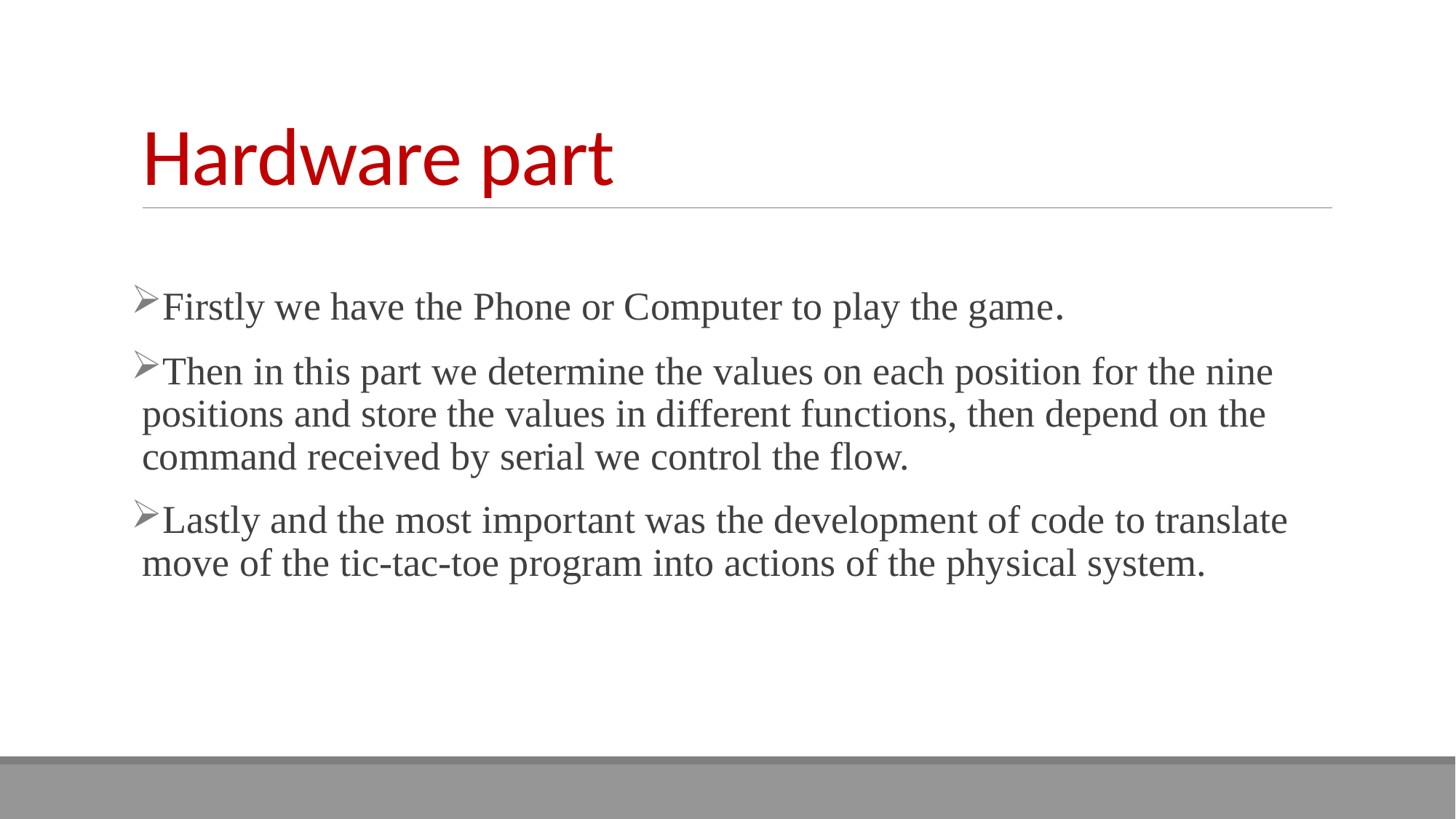

# Hardware part

Firstly we have the Phone or Computer to play the game.
Then in this part we determine the values on each position for the nine positions and store the values in different functions, then depend on the command received by serial we control the flow.
Lastly and the most important was the development of code to translate move of the tic-tac-toe program into actions of the physical system.